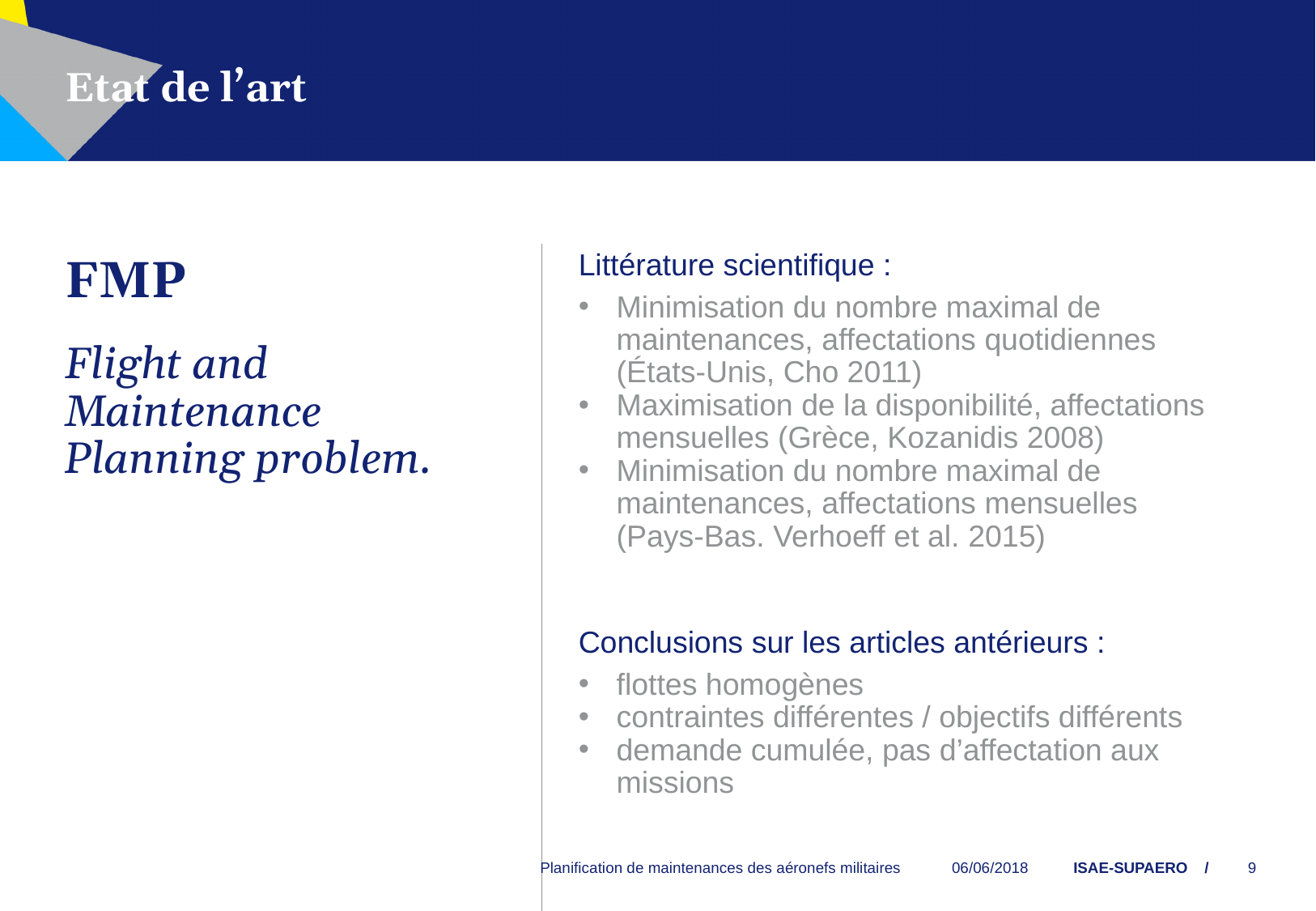

Etat de l’art
Littérature scientifique :
# FMP
Minimisation du nombre maximal de maintenances, affectations quotidiennes (États-Unis, Cho 2011)
Maximisation de la disponibilité, affectations mensuelles (Grèce, Kozanidis 2008)
Minimisation du nombre maximal de maintenances, affectations mensuelles  (Pays-Bas. Verhoeff et al. 2015)
Flight and Maintenance Planning problem.
Conclusions sur les articles antérieurs :

flottes homogènes
contraintes différentes / objectifs différents
demande cumulée, pas d’affectation aux missions
Planification de maintenances des aéronefs militaires

06/06/2018